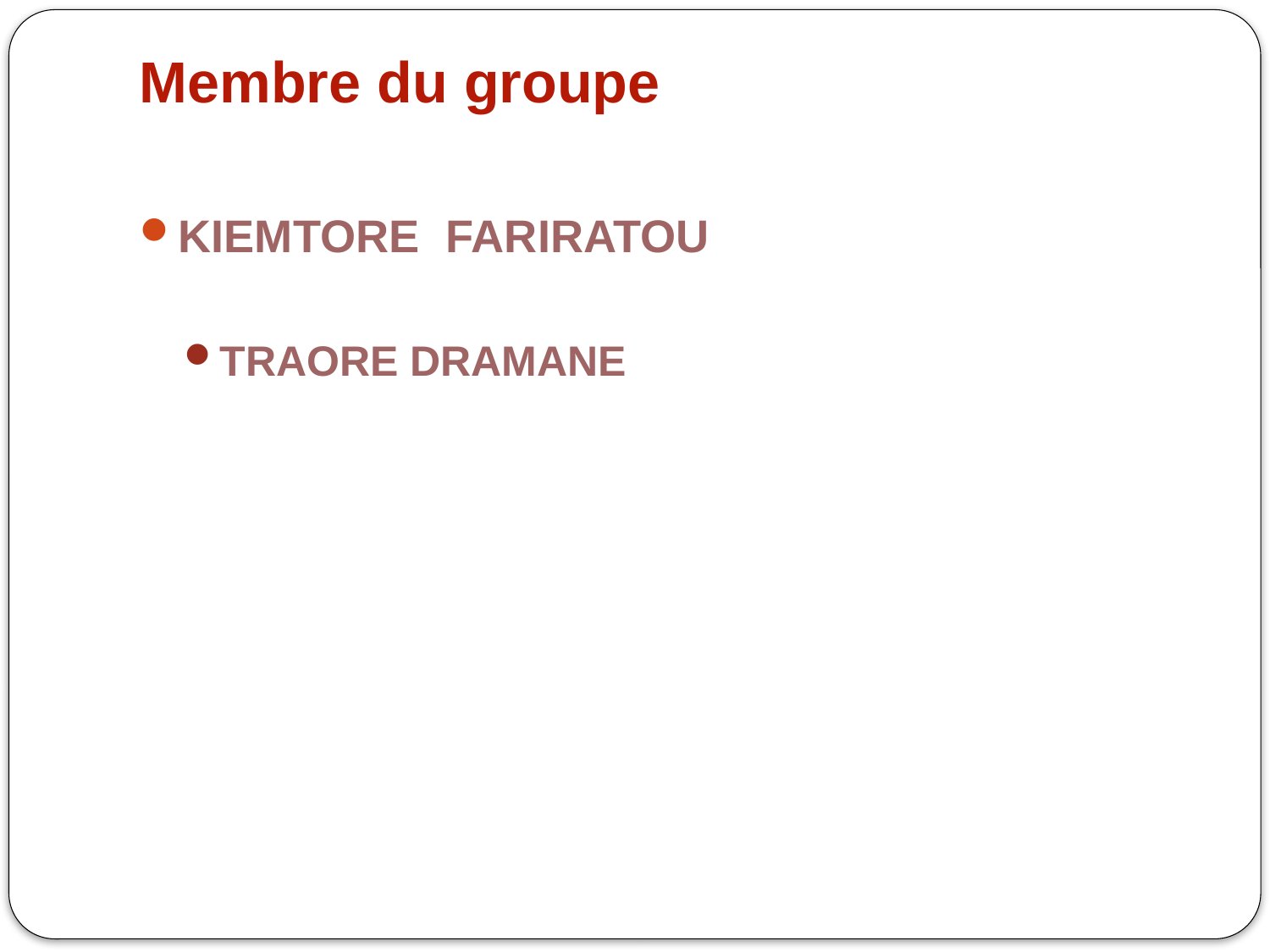

# Membre du groupe
KIEMTORE  FARIRATOU

TRAORE DRAMANE